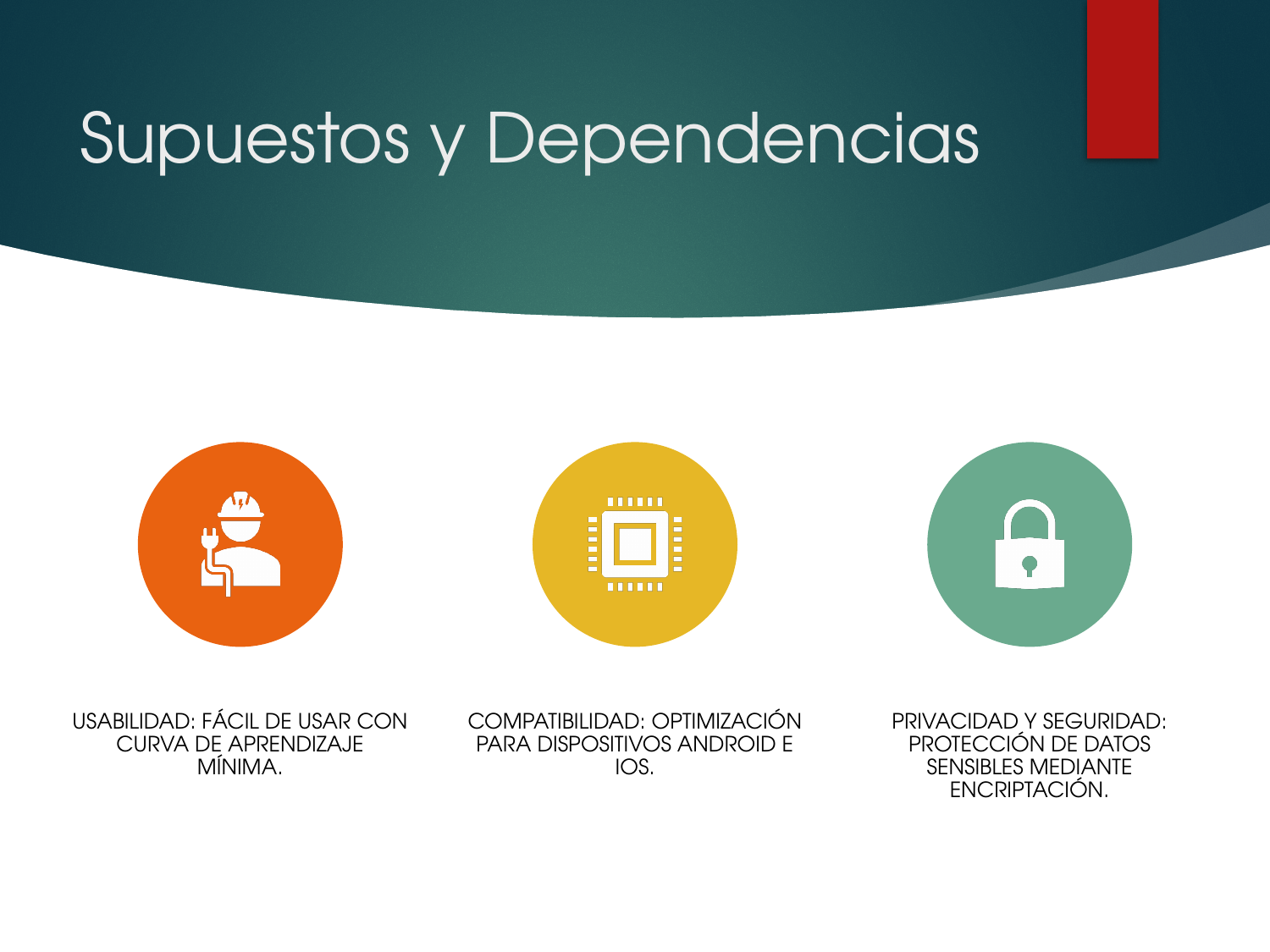

# Supuestos y Dependencias

USABILIDAD: FÁCIL DE USAR CON CURVA DE APRENDIZAJE MÍNIMA.

COMPATIBILIDAD: OPTIMIZACIÓN PARA DISPOSITIVOS ANDROID E IOS.

PRIVACIDAD Y SEGURIDAD: PROTECCIÓN DE DATOS SENSIBLES MEDIANTE ENCRIPTACIÓN.